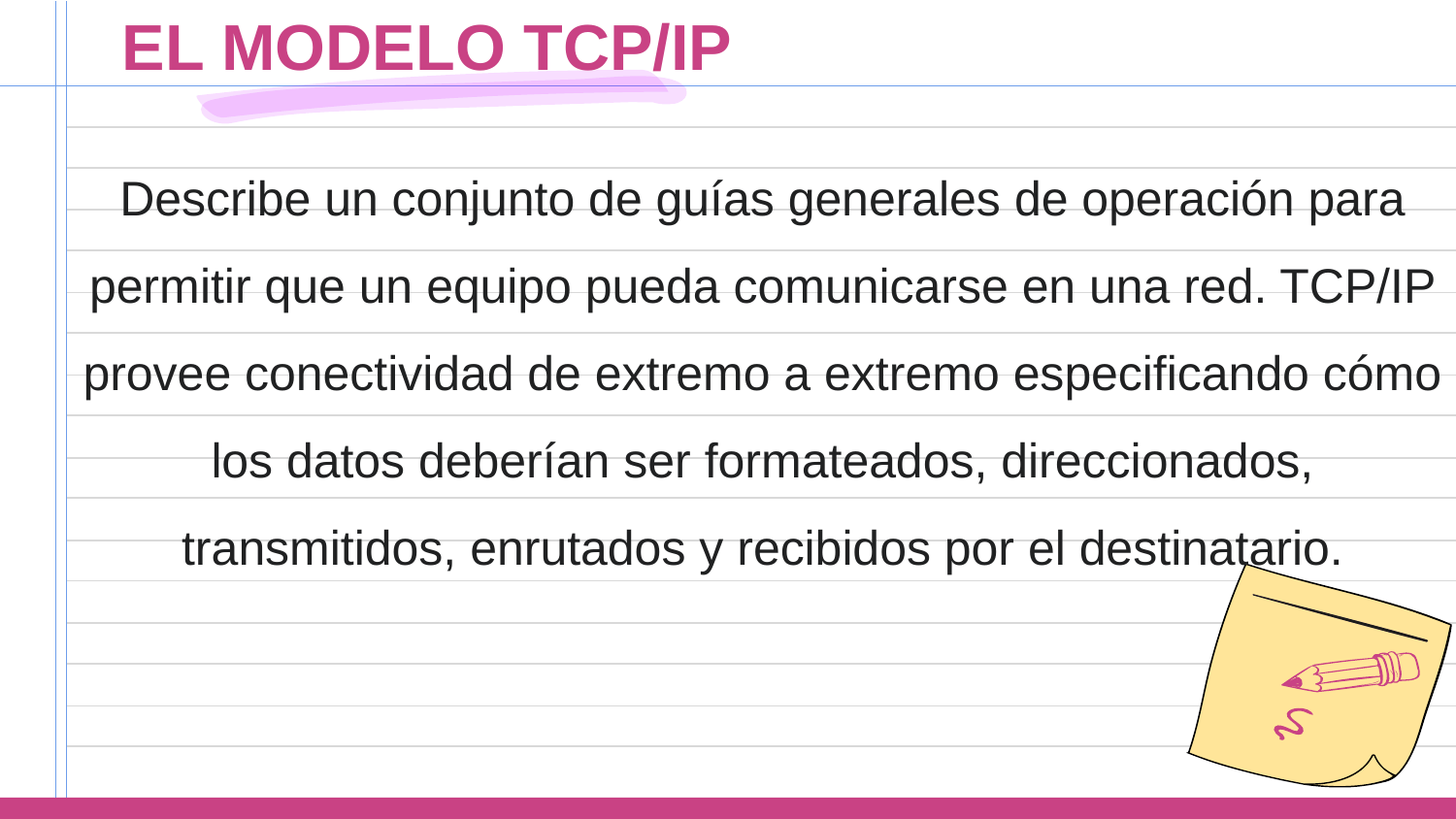

EL MODELO TCP/IP

# Describe un conjunto de guías generales de operación para permitir que un equipo pueda comunicarse en una red. TCP/IP provee conectividad de extremo a extremo especificando cómo los datos deberían ser formateados, direccionados, transmitidos, enrutados y recibidos por el destinatario.